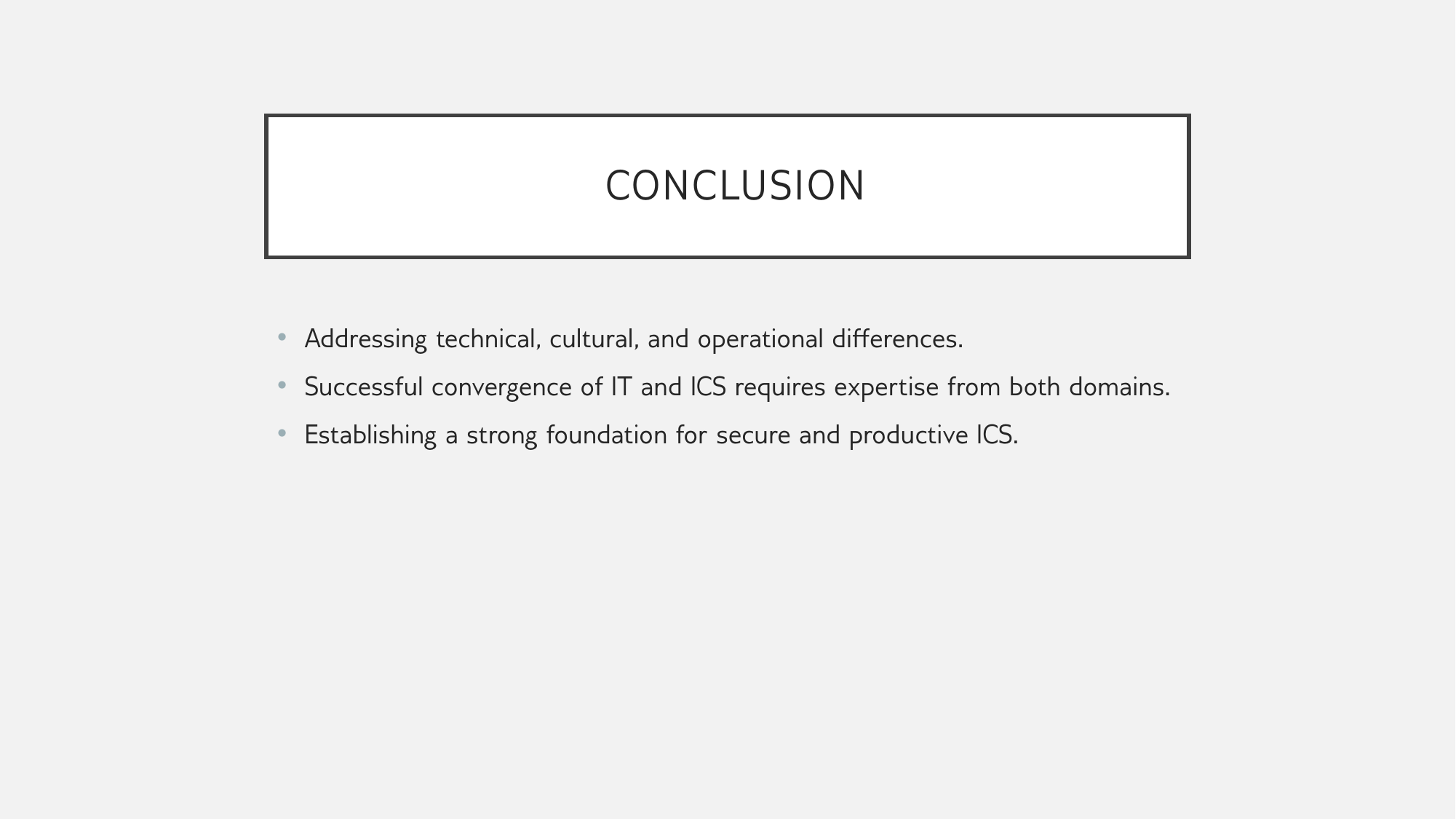

# Conclusion
Addressing technical, cultural, and operational differences.
Successful convergence of IT and ICS requires expertise from both domains.
Establishing a strong foundation for secure and productive ICS.